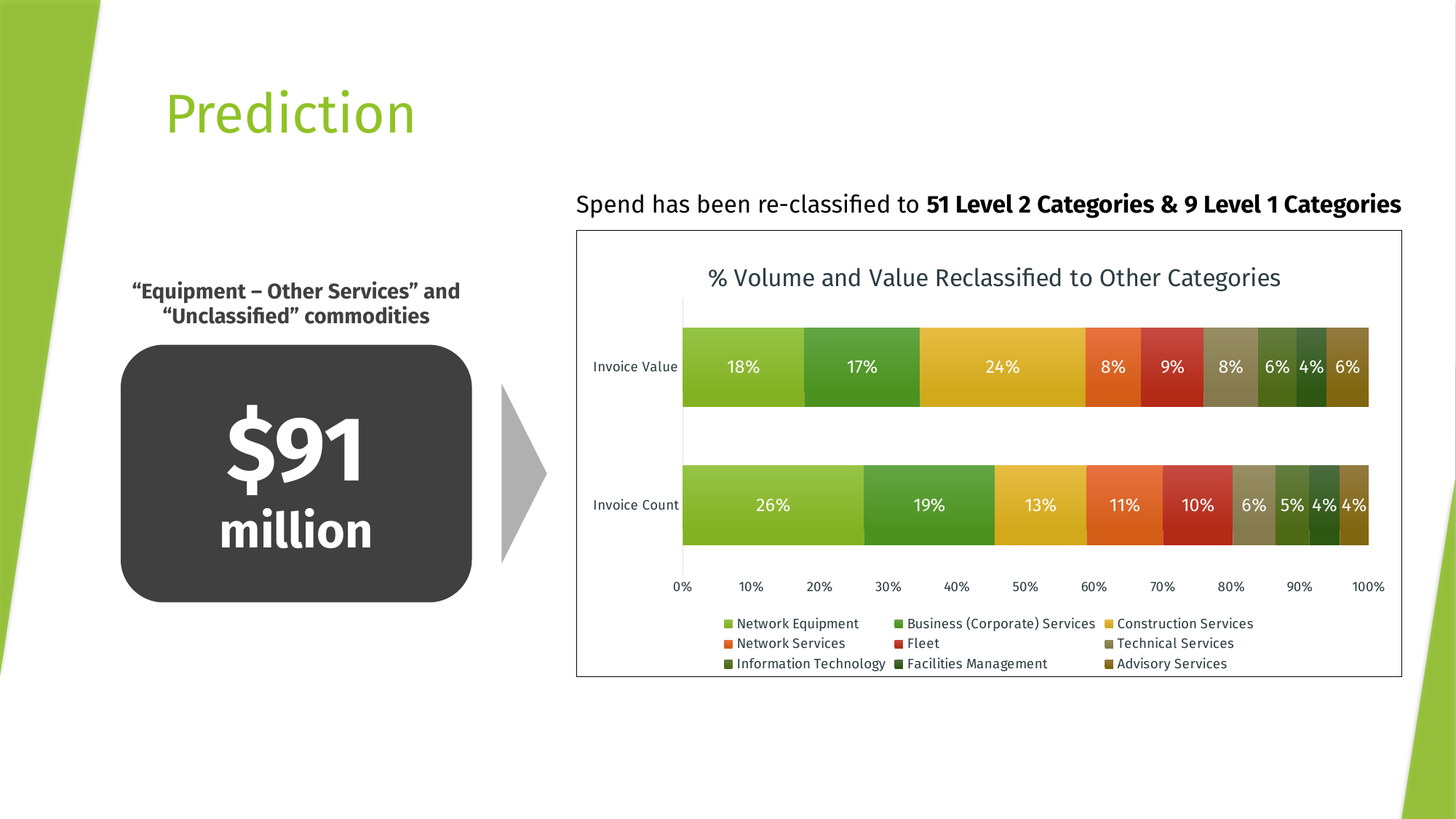

# Prediction
Spend has been re-classified to 51 Level 2 Categories & 9 Level 1 Categories

### Chart: % Volume and Value Reclassified to Other Categories

| Category | Network Equipment | Business (Corporate) Services | Construction Services | Network Services | Fleet | Technical Services | Information Technology | Facilities Management | Advisory Services |
|---|---|---|---|---|---|---|---|---|---|
| Invoice Count | 0.26419678105071365 | 0.19070756149407836 | 0.1339204372912238 | 0.11144852717886426 | 0.10173094442757365 | 0.06225326450045551 | 0.04919526267840874 | 0.04464014576374127 | 0.04190707561494078 |
| Invoice Value | 0.17713931772581992 | 0.16896465588556395 | 0.24130293726811433 | 0.08077684411582958 | 0.09174417174600104 | 0.07893404513355064 | 0.05607431004558285 | 0.043829994370923185 | 0.06123372370861353 |
“Equipment – Other Services” and “Unclassified” commodities

$91 million